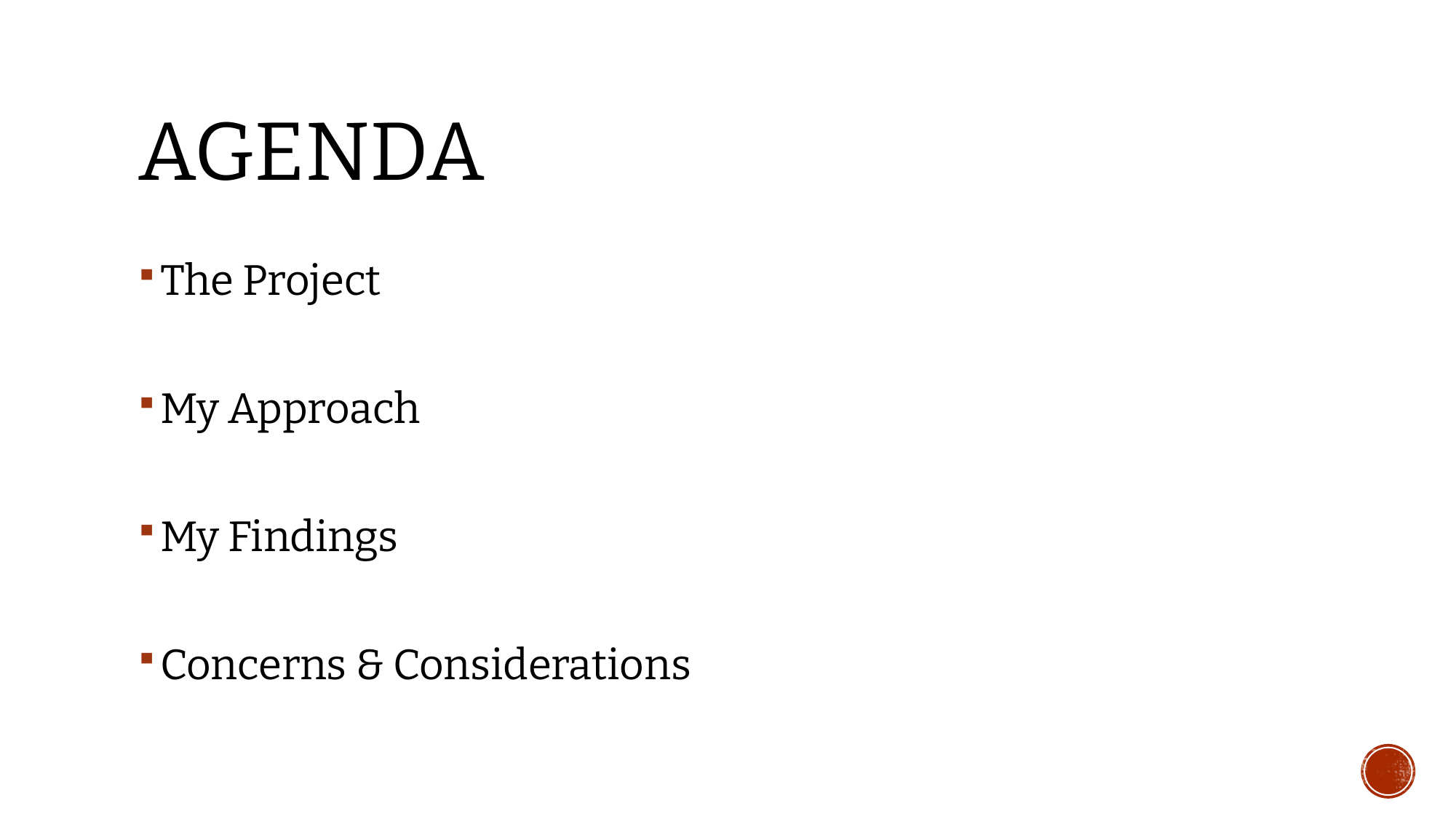

# Agenda
The Project

My Approach

My Findings

Concerns & Considerations